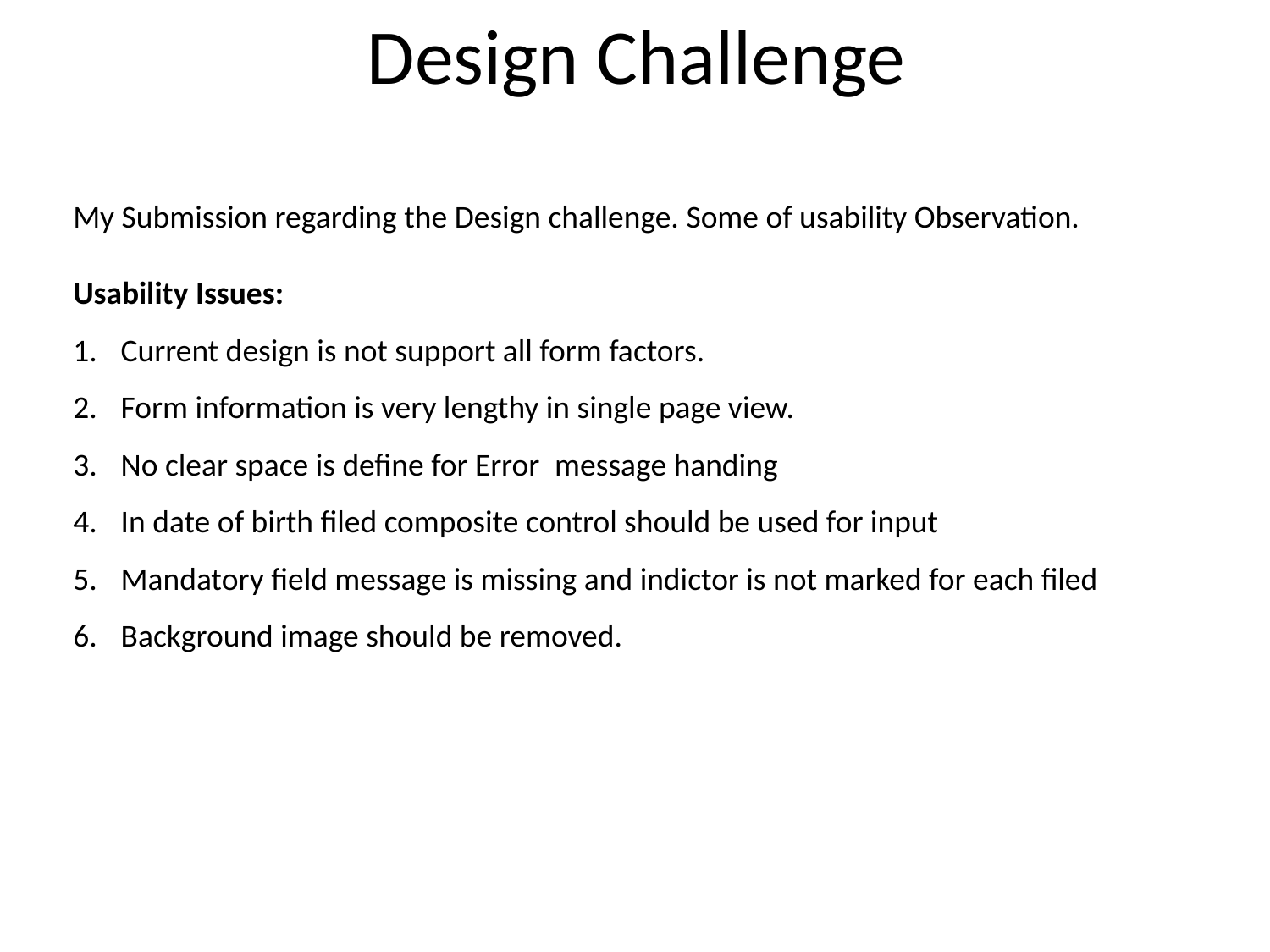

# Design Challenge
My Submission regarding the Design challenge. Some of usability Observation.

Usability Issues:
Current design is not support all form factors.
Form information is very lengthy in single page view.
No clear space is define for Error  message handing
In date of birth filed composite control should be used for input
Mandatory field message is missing and indictor is not marked for each filed
Background image should be removed.